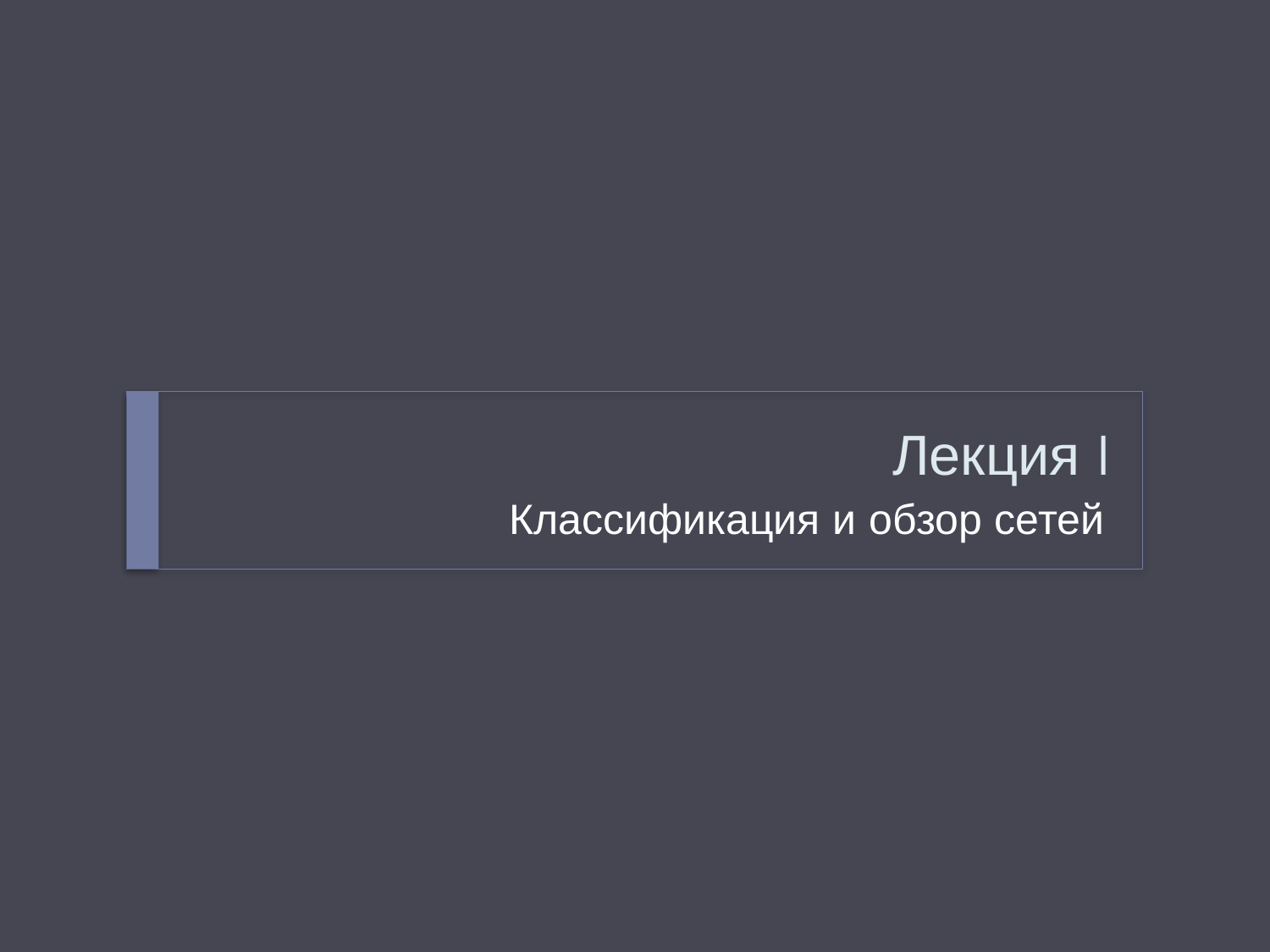

# Лекция I
Классификация и обзор сетей